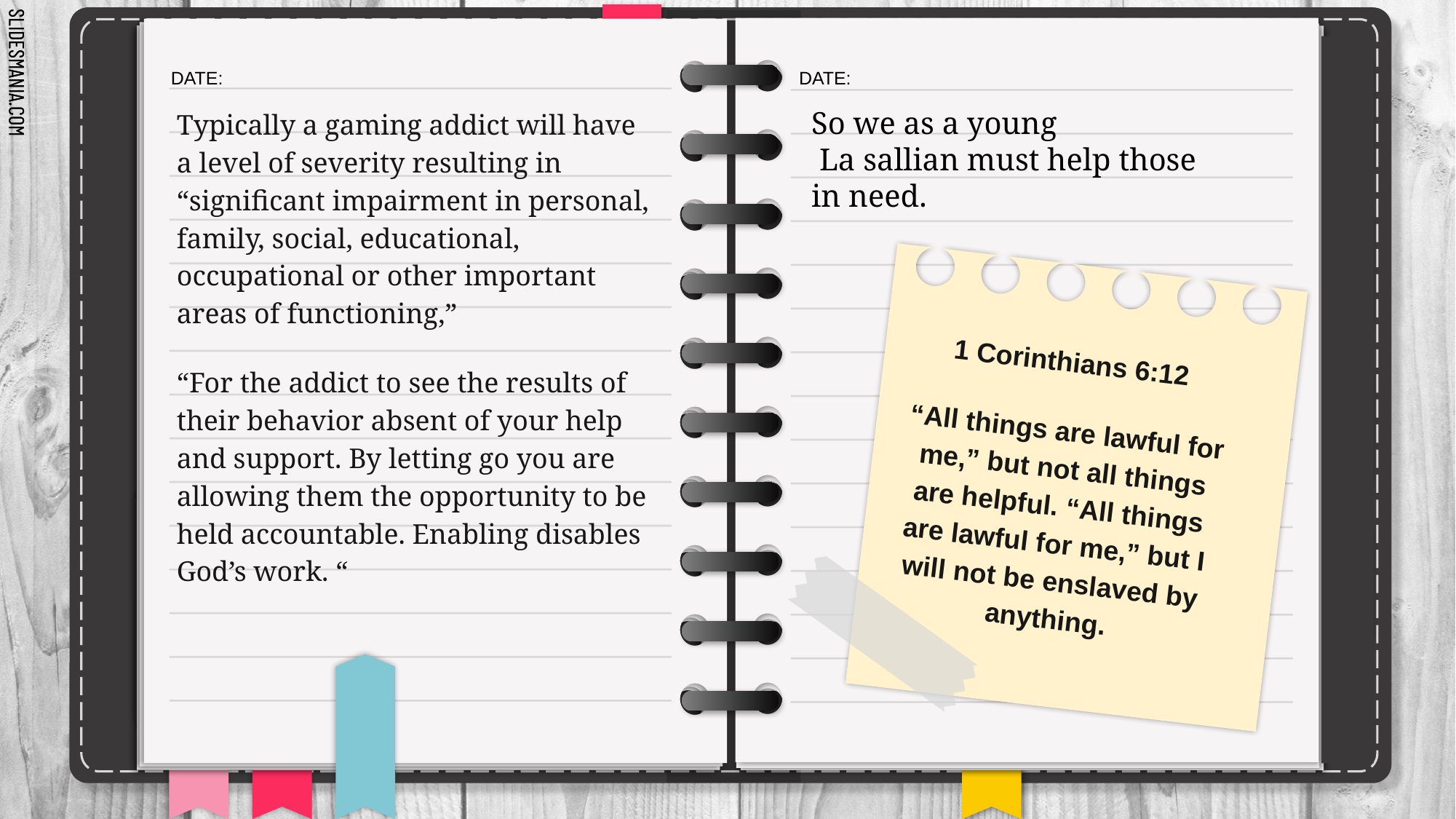

Typically a gaming addict will have a level of severity resulting in “significant impairment in personal, family, social, educational, occupational or other important areas of functioning,”
“For the addict to see the results of their behavior absent of your help and support. By letting go you are allowing them the opportunity to be held accountable. Enabling disables God’s work. “
So we as a young
 La sallian must help those in need.

1 Corinthians 6:12
“All things are lawful for me,” but not all things are helpful. “All things are lawful for me,” but I will not be enslaved by anything.